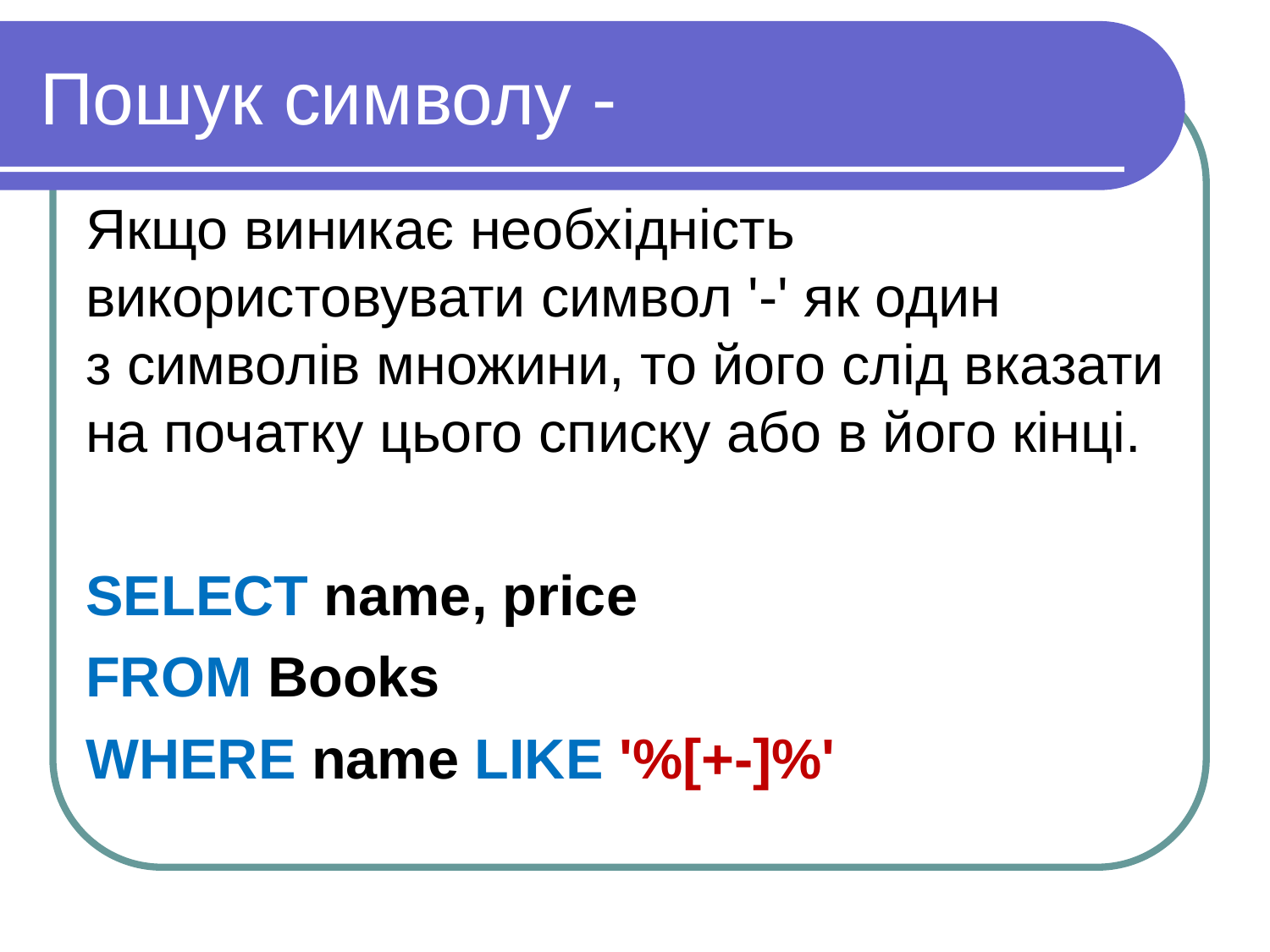

Пошук символу -
Якщо виникає необхідність використовувати символ '-' як один          з символів множини, то його слід вказати на початку цього списку або в його кінці.

SELECT name, price
FROM Books
WHERE name LIKE '%[+-]%'